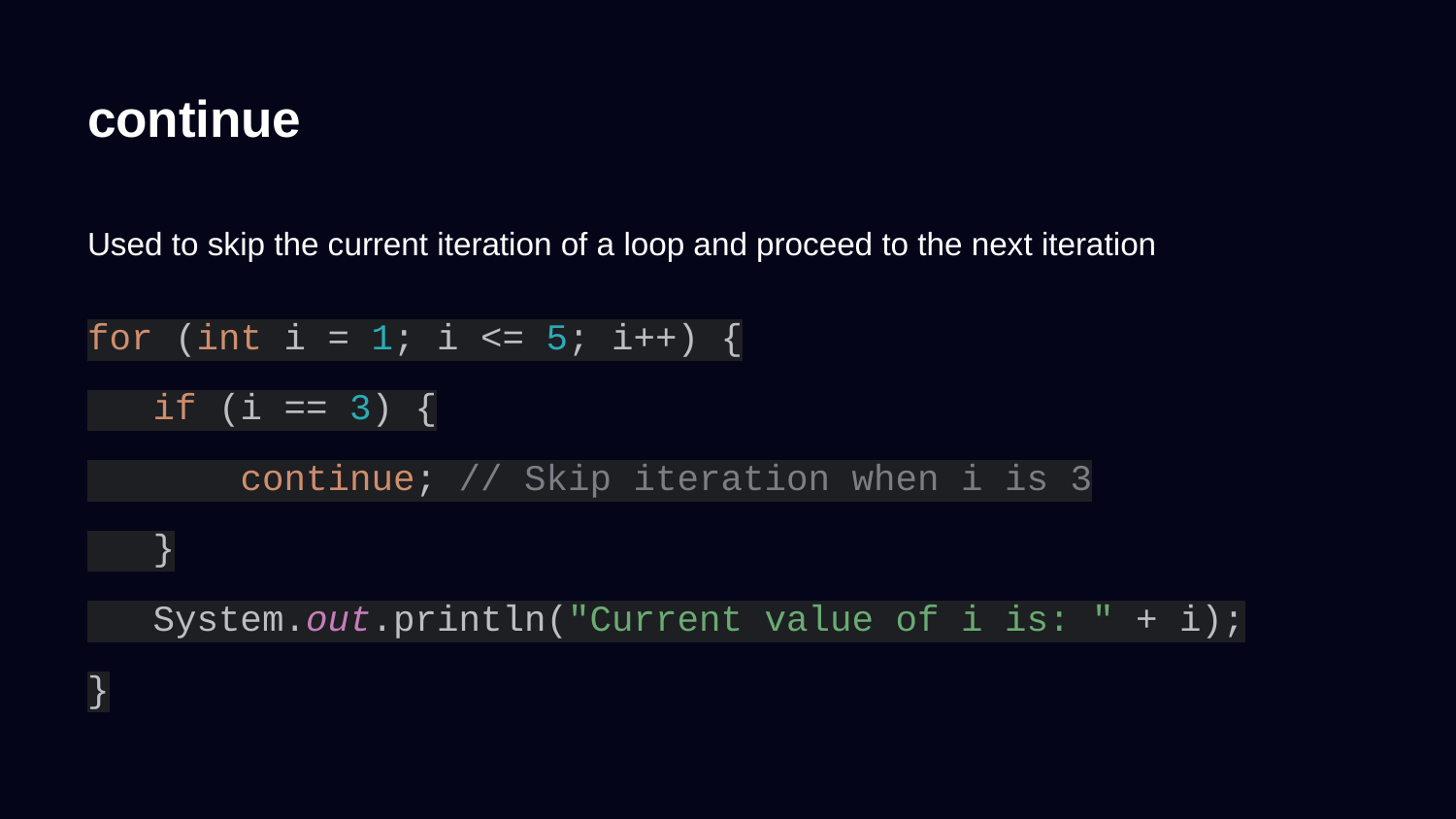

# continue
Used to skip the current iteration of a loop and proceed to the next iteration
for (int i = 1; i <= 5; i++) {
   if (i == 3) {
       continue; // Skip iteration when i is 3
   }
   System.out.println("Current value of i is: " + i);
}